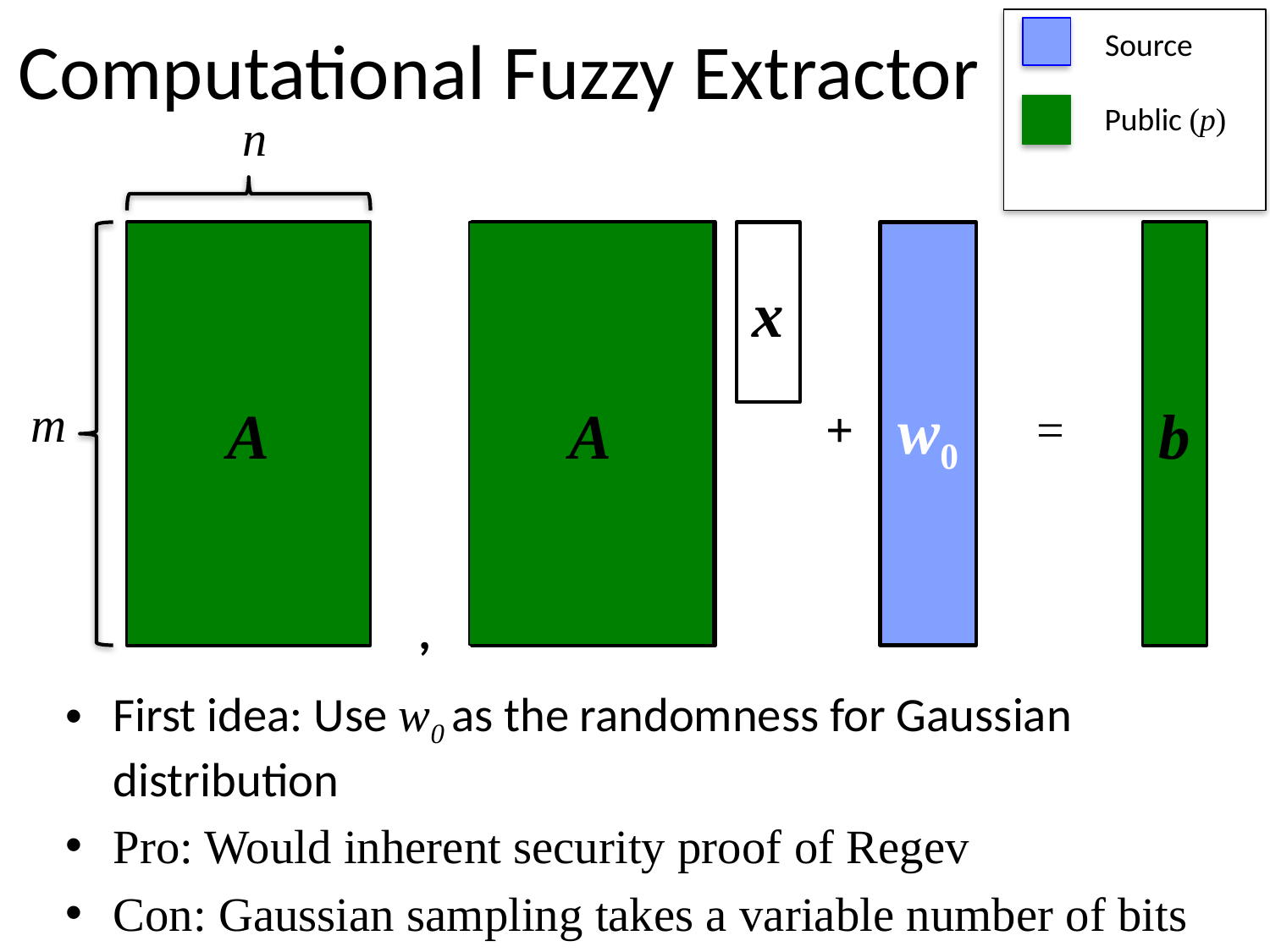

# Computational Fuzzy Extractor

Source

n
Public (p)

m
A
A
A
A
x
w0
e
b
b
+
=
,
First idea: Use w0 as the randomness for Gaussian distribution
Pro: Would inherent security proof of Regev
Con: Gaussian sampling takes a variable number of bits